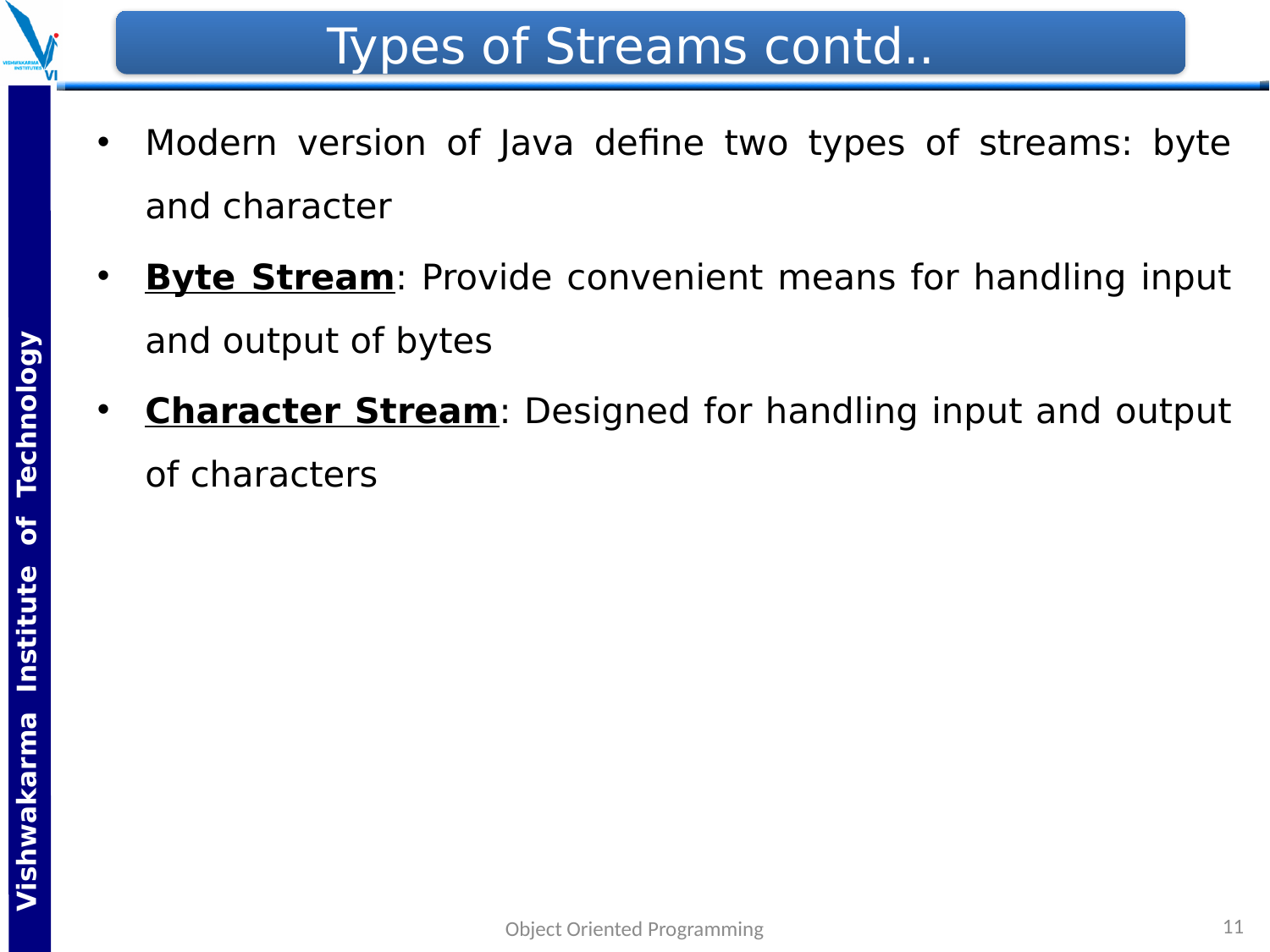

# Types of Streams contd..
Modern version of Java define two types of streams: byte and character
Byte Stream: Provide convenient means for handling input and output of bytes
Character Stream: Designed for handling input and output of characters
11
Object Oriented Programming